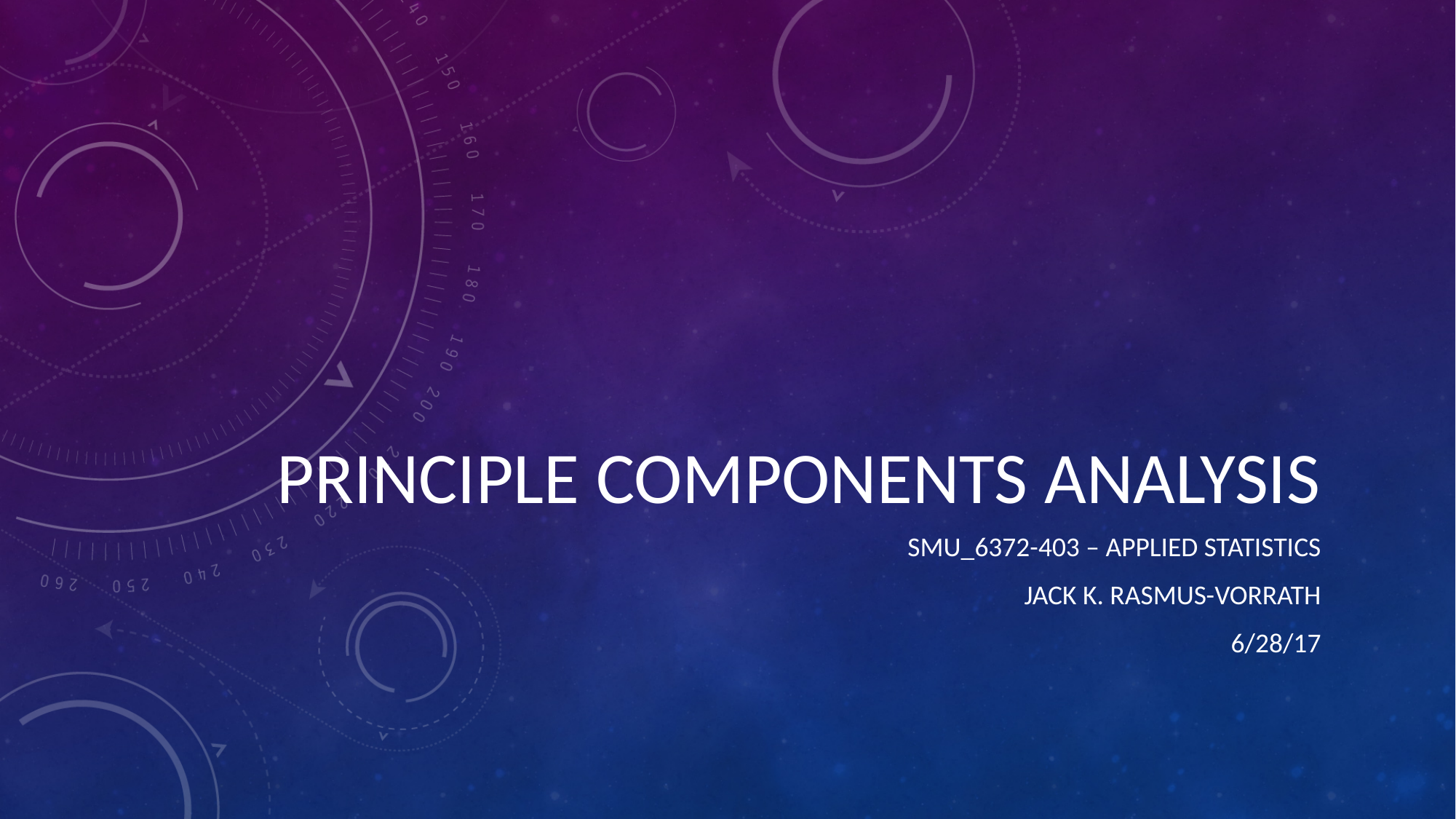

# Principle Components Analysis
SMU_6372-403 – Applied Statistics
Jack k. rasmus-Vorrath
6/28/17